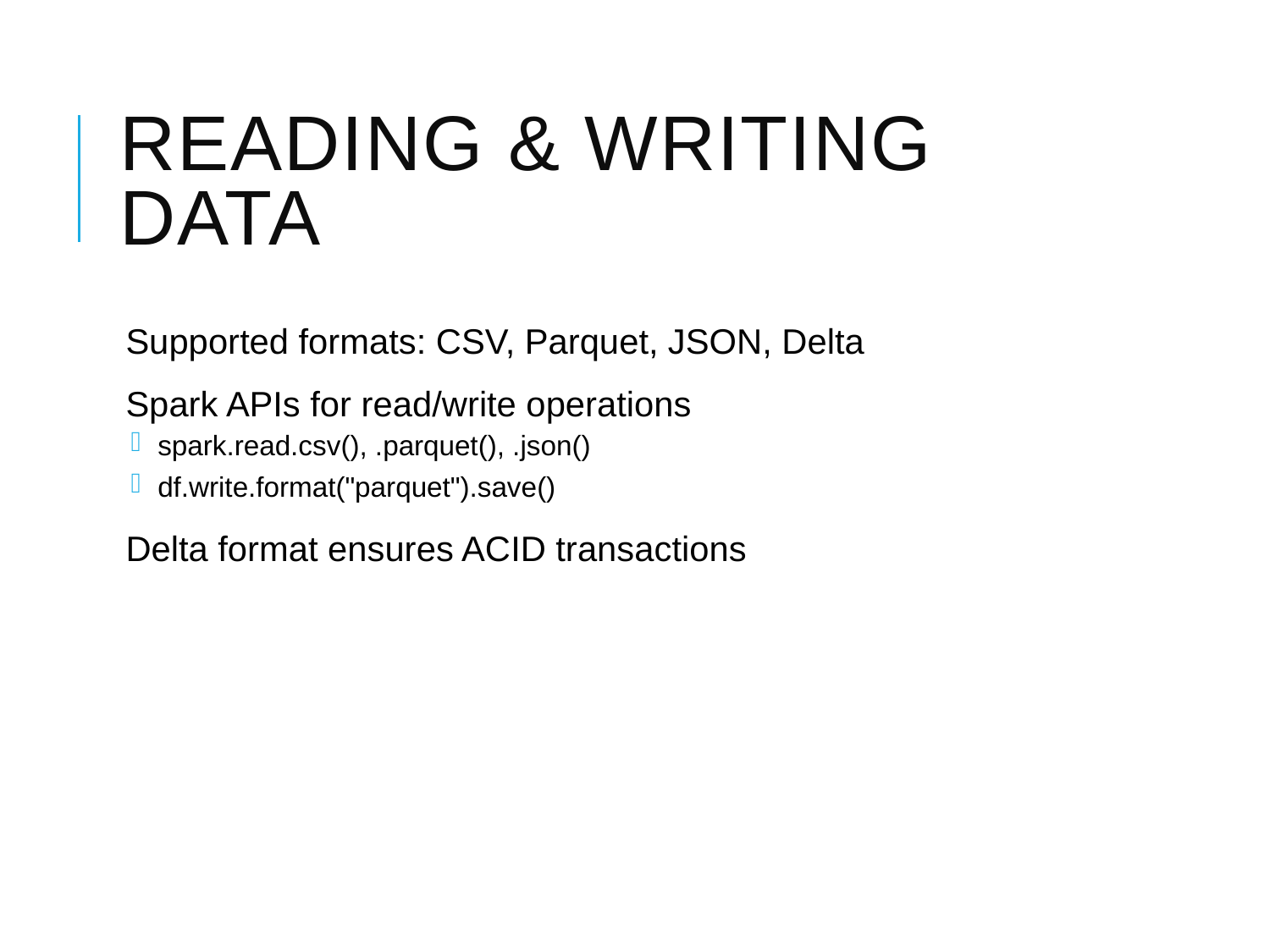

# Reading & Writing Data
Supported formats: CSV, Parquet, JSON, Delta
Spark APIs for read/write operations
 spark.read.csv(), .parquet(), .json()
 df.write.format("parquet").save()
Delta format ensures ACID transactions